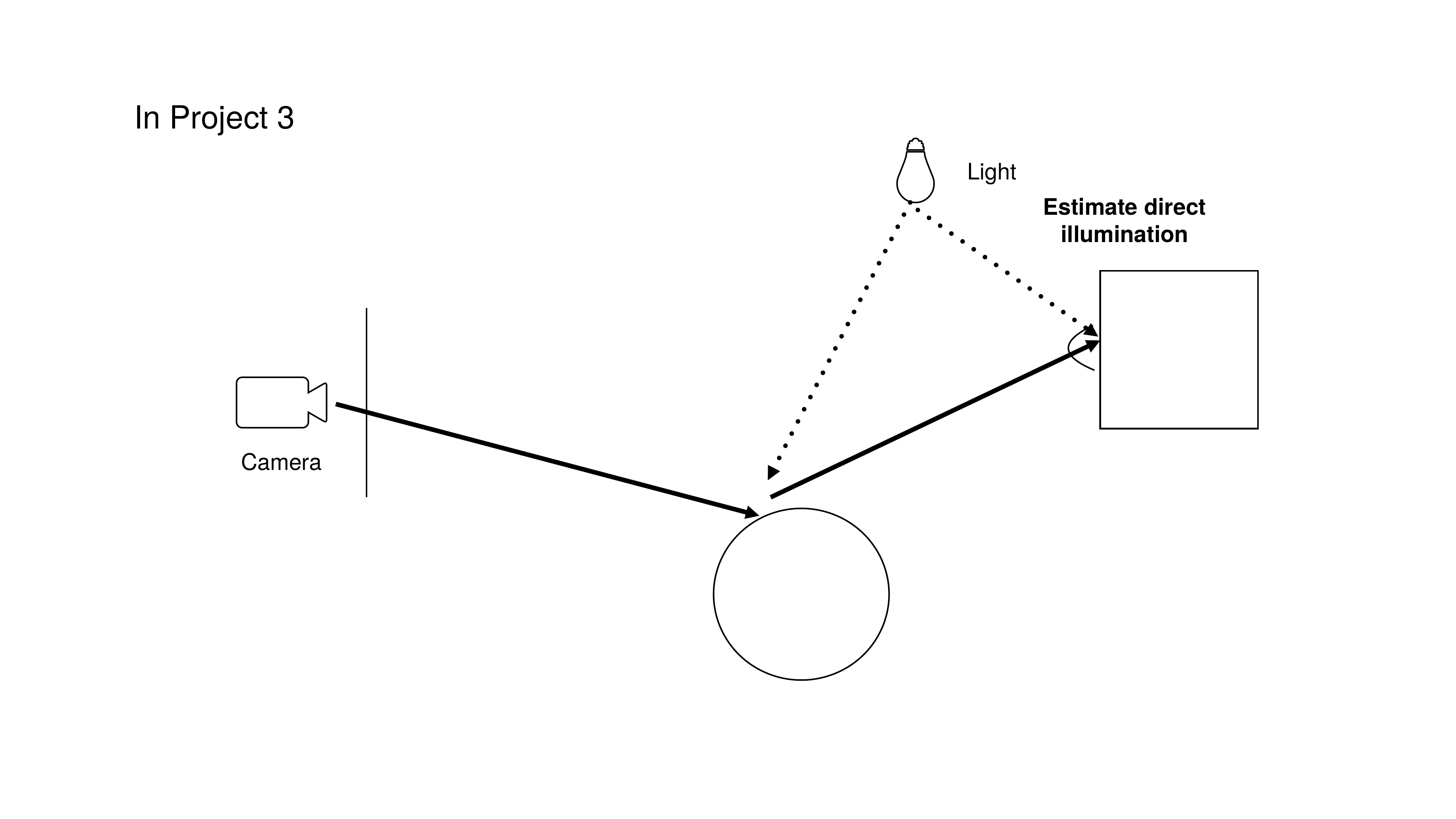

In Project 3

Light
Estimate direct
illumination

Camera

6